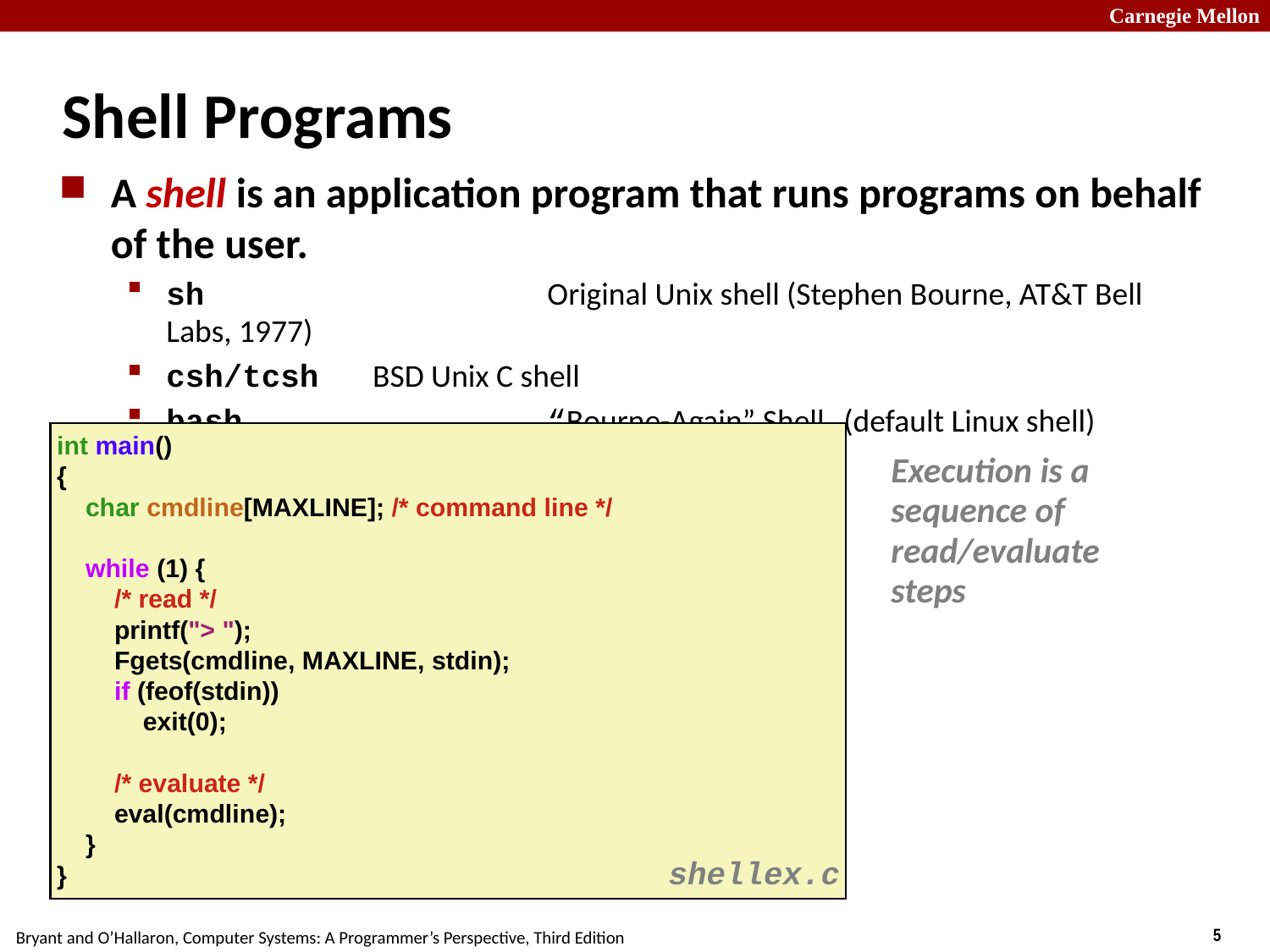

# Shell Programs
A shell is an application program that runs programs on behalf of the user.
sh 			Original Unix shell (Stephen Bourne, AT&T Bell Labs, 1977)
csh/tcsh 	BSD Unix C shell
bash 			“Bourne-Again” Shell (default Linux shell)
int main()
{
    char cmdline[MAXLINE]; /* command line */

    while (1) {
        /* read */
        printf("> ");
        Fgets(cmdline, MAXLINE, stdin);
        if (feof(stdin))
            exit(0);

        /* evaluate */
        eval(cmdline);
    }
}
Execution is a sequence of read/evaluate steps
shellex.c